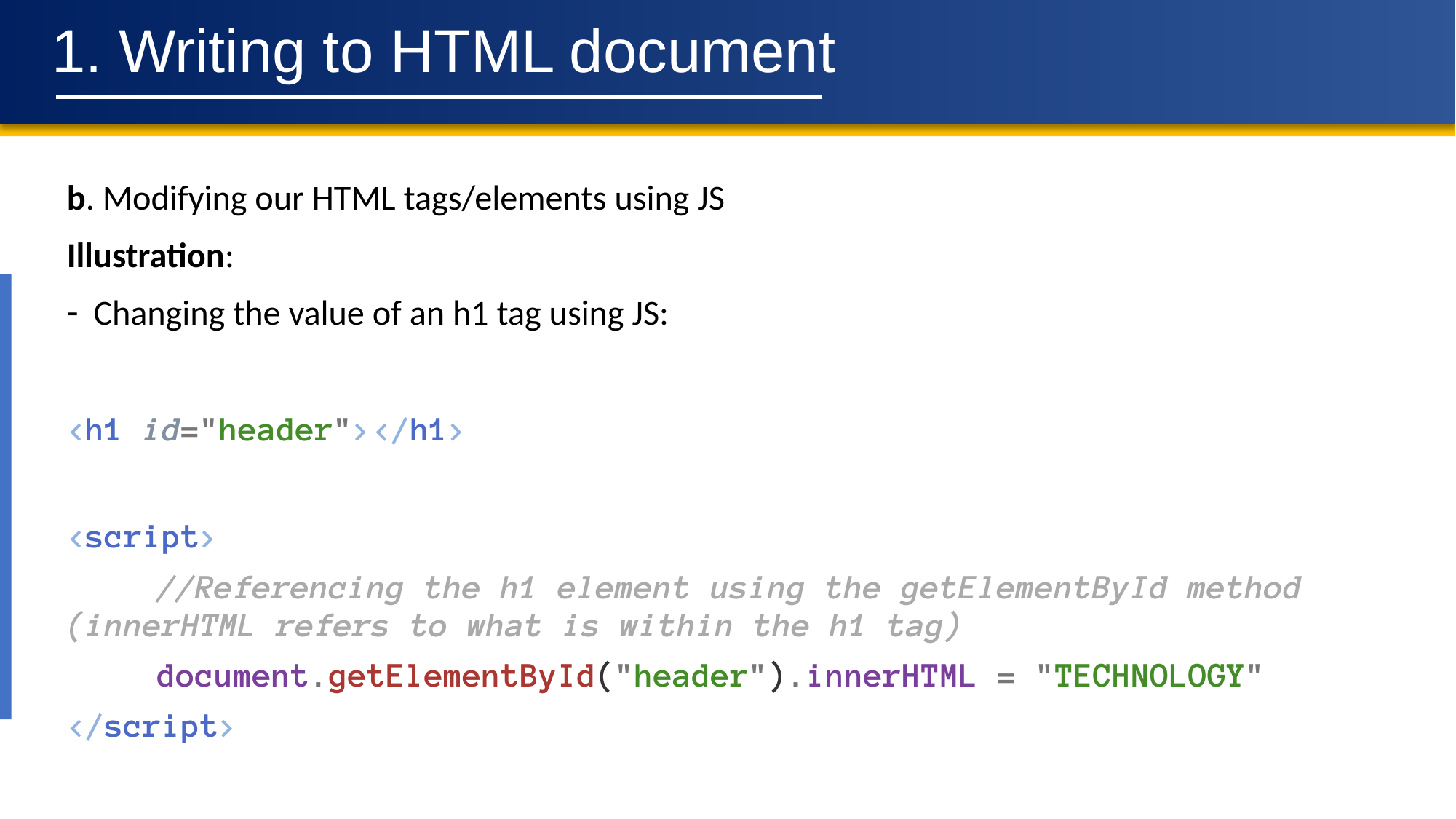

1. Writing to HTML document

b. Modifying our HTML tags/elements using JS
Illustration:
Changing the value of an h1 tag using JS:

<h1 id="header"></h1>

<script>
	//Referencing the h1 element using the getElementById method 	(innerHTML refers to what is within the h1 tag)
	document.getElementById("header").innerHTML = "TECHNOLOGY"
</script>